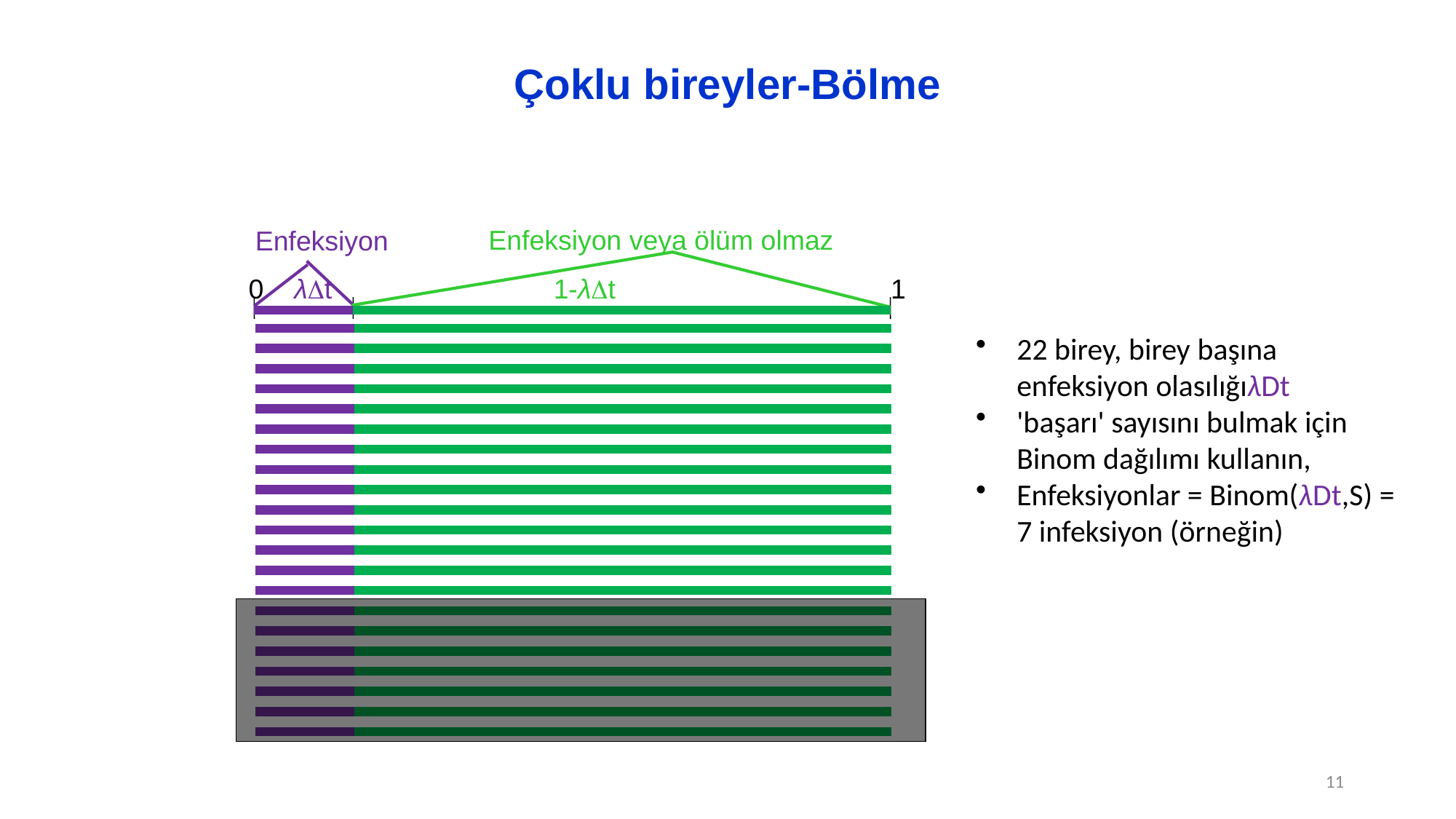

Çoklu bireyler-Bölme
Enfeksiyon veya ölüm olmaz
Enfeksiyon

 0    λΔt                             1-λΔt                                    1

22 birey, birey başına enfeksiyon olasılığıλDt
'başarı' sayısını bulmak için Binom dağılımı kullanın,
Enfeksiyonlar = Binom(λDt,S) = 7 infeksiyon (örneğin)
11